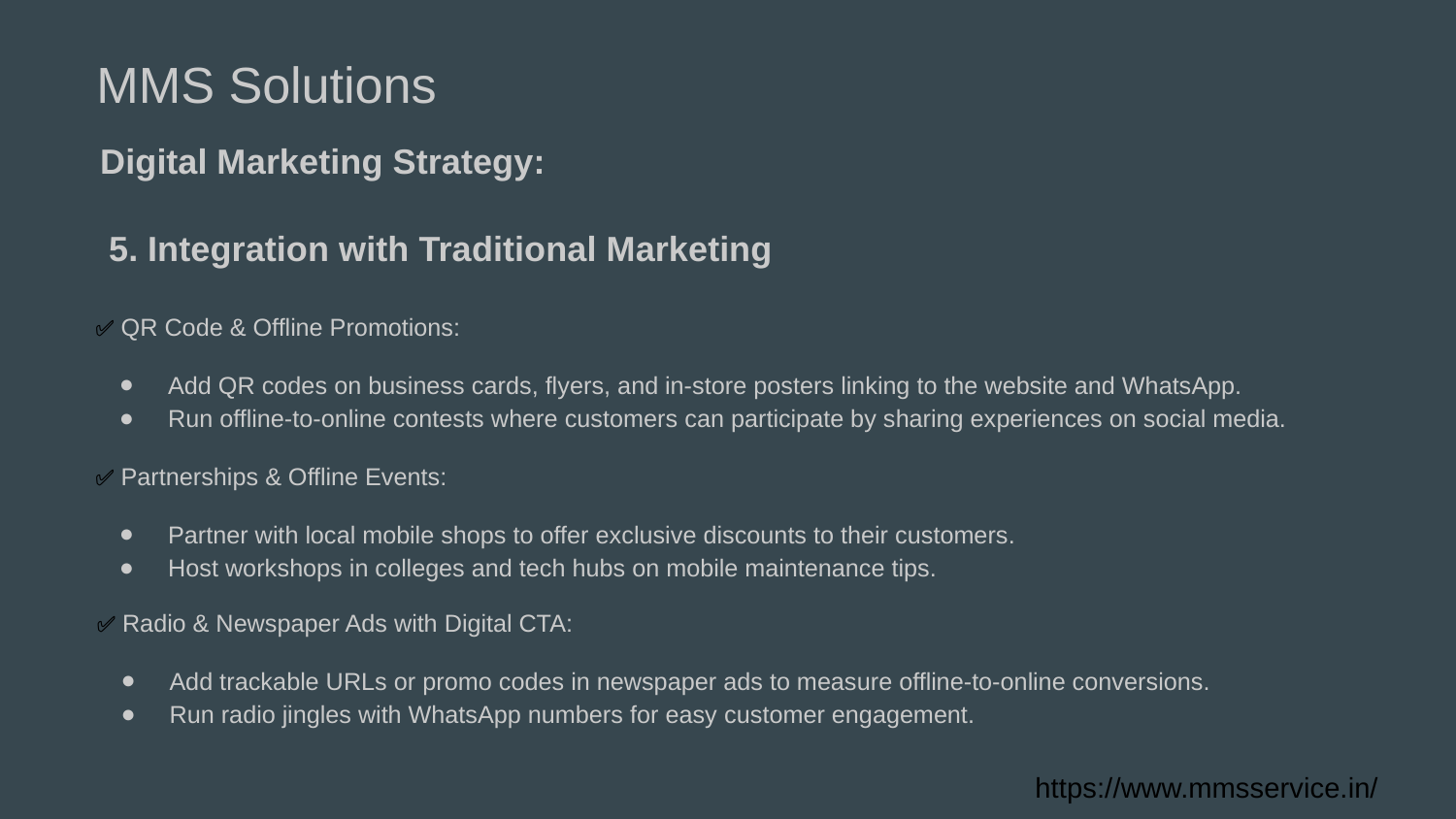

# MMS Solutions
Digital Marketing Strategy:
5. Integration with Traditional Marketing
✅ QR Code & Offline Promotions:
Add QR codes on business cards, flyers, and in-store posters linking to the website and WhatsApp.
Run offline-to-online contests where customers can participate by sharing experiences on social media.
✅ Partnerships & Offline Events:
Partner with local mobile shops to offer exclusive discounts to their customers.
Host workshops in colleges and tech hubs on mobile maintenance tips.
✅ Radio & Newspaper Ads with Digital CTA:
Add trackable URLs or promo codes in newspaper ads to measure offline-to-online conversions.
Run radio jingles with WhatsApp numbers for easy customer engagement.
https://www.mmsservice.in/